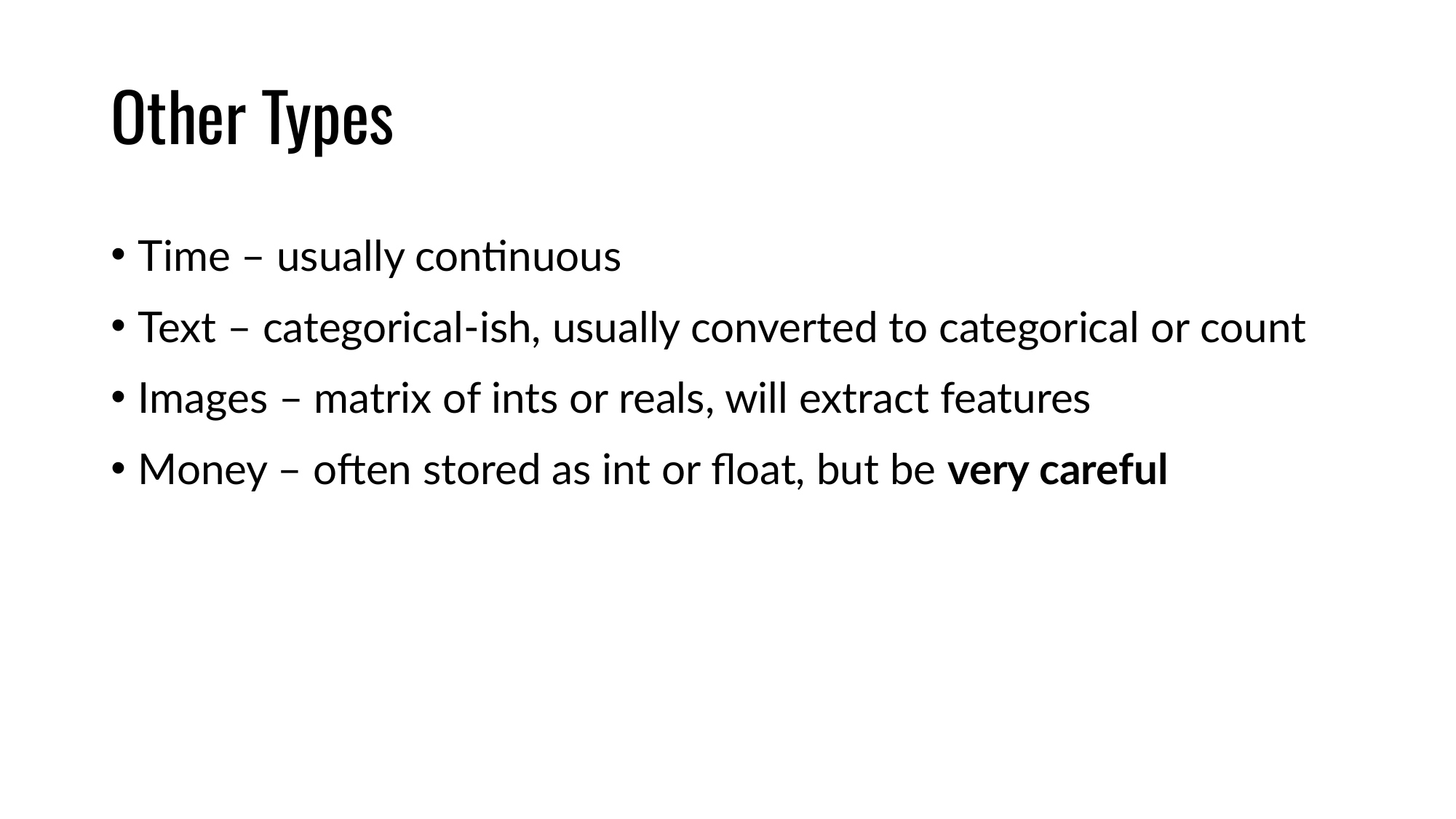

# Other Types
Time – usually continuous
Text – categorical-ish, usually converted to categorical or count
Images – matrix of ints or reals, will extract features
Money – often stored as int or float, but be very careful